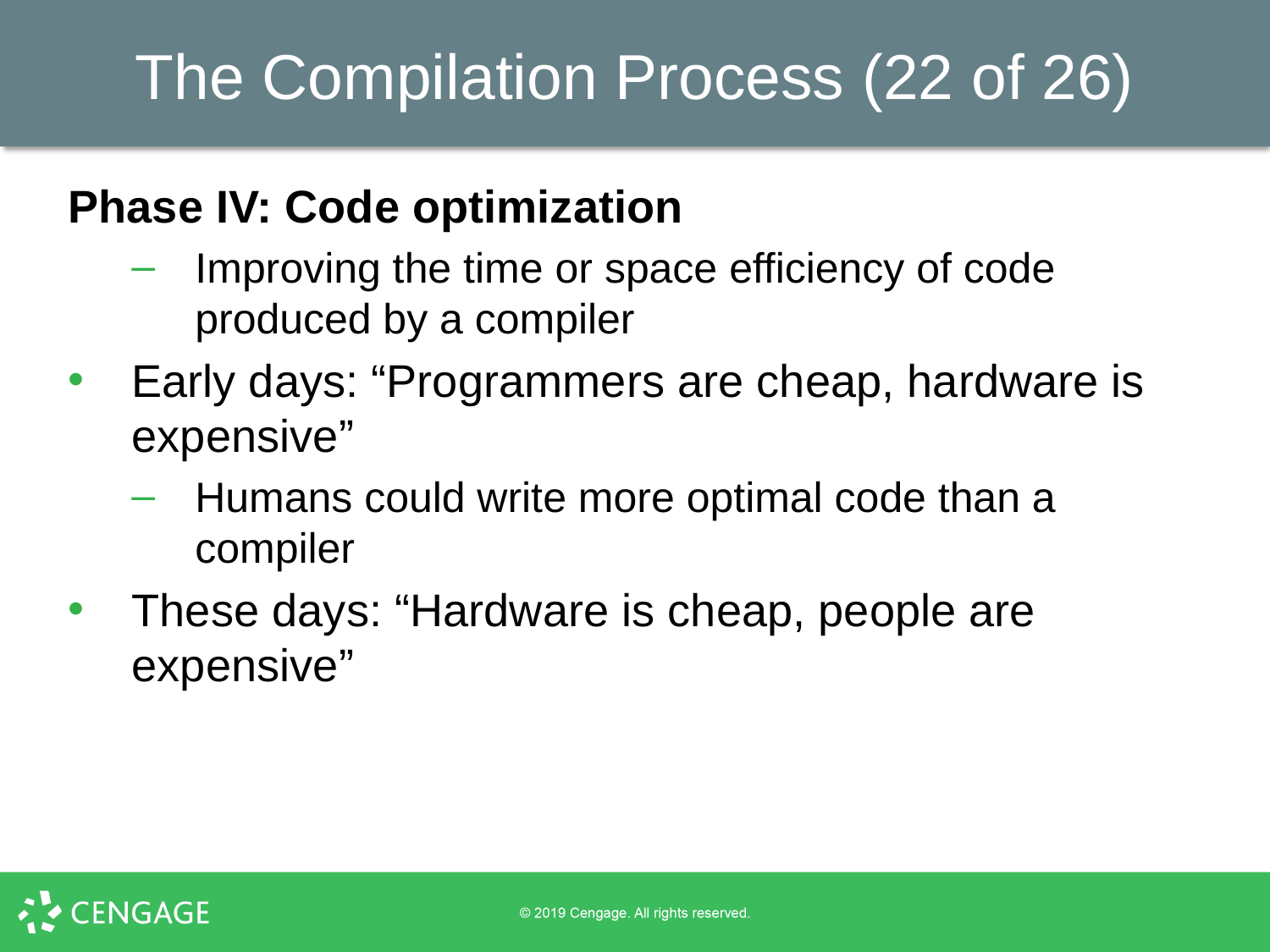

# The Compilation Process (22 of 26)
Phase IV: Code optimization
Improving the time or space efficiency of code produced by a compiler
Early days: “Programmers are cheap, hardware is expensive”
Humans could write more optimal code than a compiler
These days: “Hardware is cheap, people are expensive”